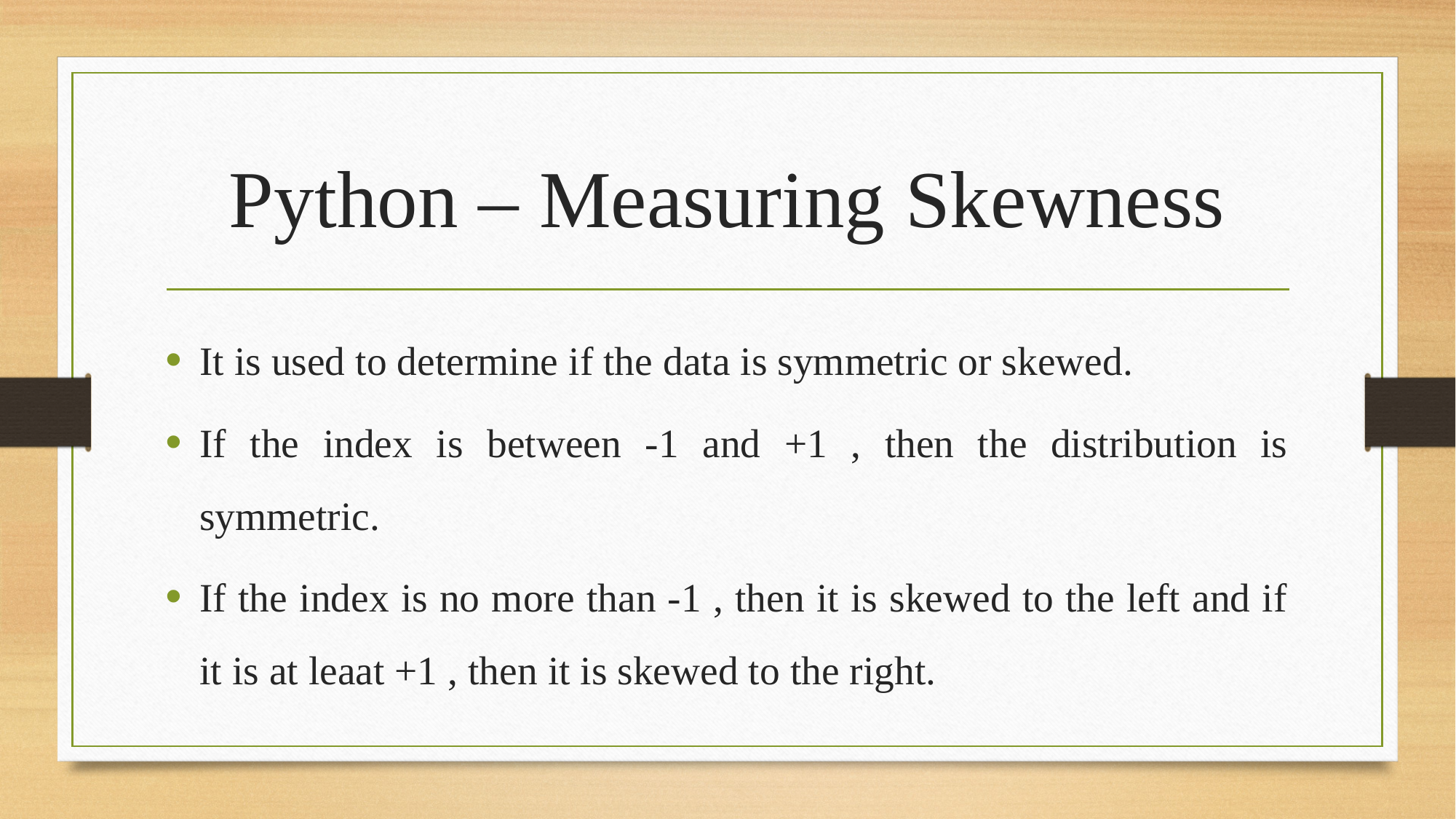

# Python – Measuring Skewness
It is used to determine if the data is symmetric or skewed.
If the index is between -1 and +1 , then the distribution is symmetric.
If the index is no more than -1 , then it is skewed to the left and if it is at leaat +1 , then it is skewed to the right.